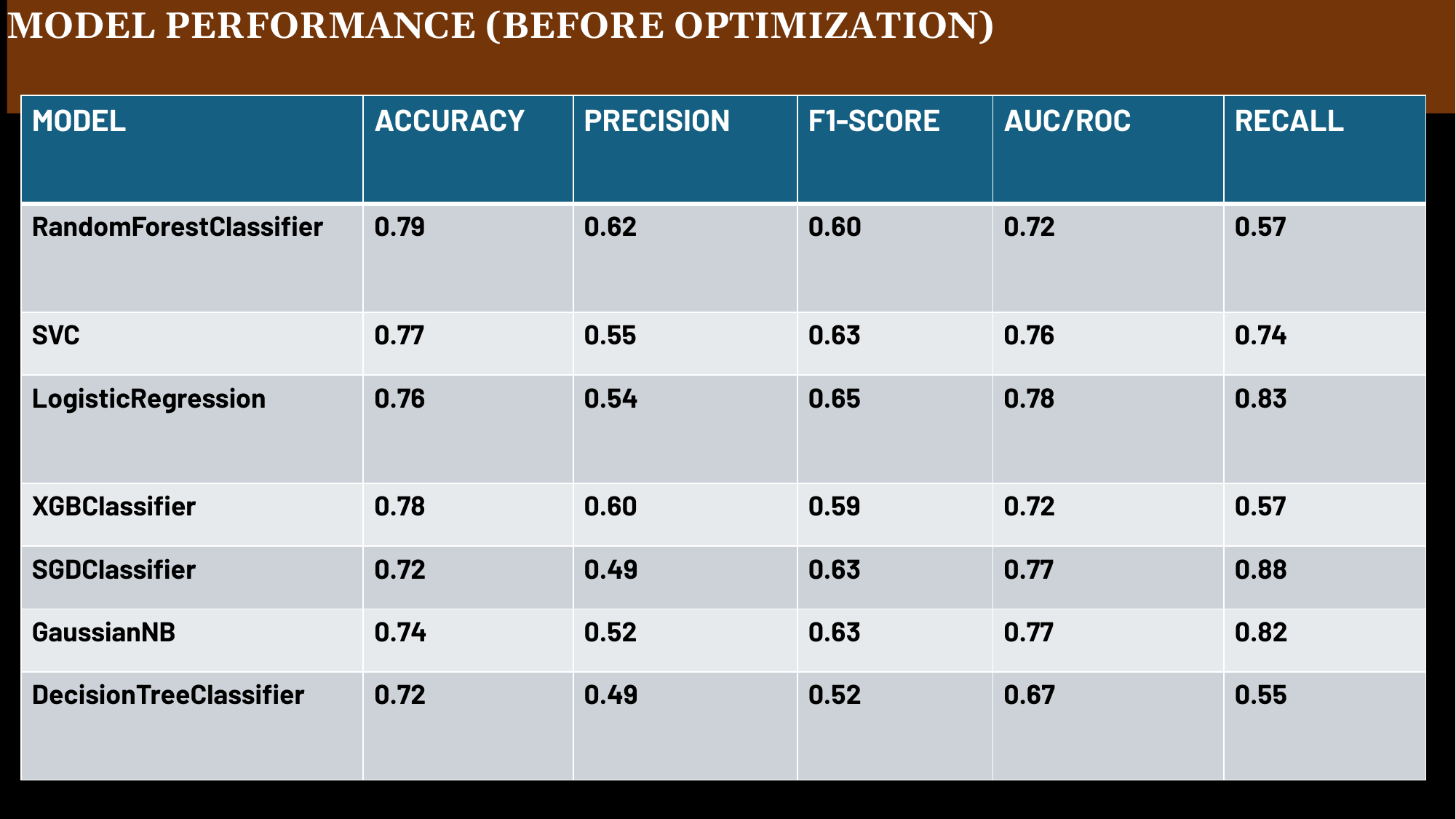

# MODEL PERFORMANCE (BEFORE OPTIMIZATION)
| MODEL | ACCURACY | PRECISION | F1-SCORE | AUC/ROC | RECALL |
| --- | --- | --- | --- | --- | --- |
| RandomForestClassifier | 0.79 | 0.62 | 0.60 | 0.72 | 0.57 |
| SVC | 0.77 | 0.55 | 0.63 | 0.76 | 0.74 |
| LogisticRegression | 0.76 | 0.54 | 0.65 | 0.78 | 0.83 |
| XGBClassifier | 0.78 | 0.60 | 0.59 | 0.72 | 0.57 |
| SGDClassifier | 0.72 | 0.49 | 0.63 | 0.77 | 0.88 |
| GaussianNB | 0.74 | 0.52 | 0.63 | 0.77 | 0.82 |
| DecisionTreeClassifier | 0.72 | 0.49 | 0.52 | 0.67 | 0.55 |